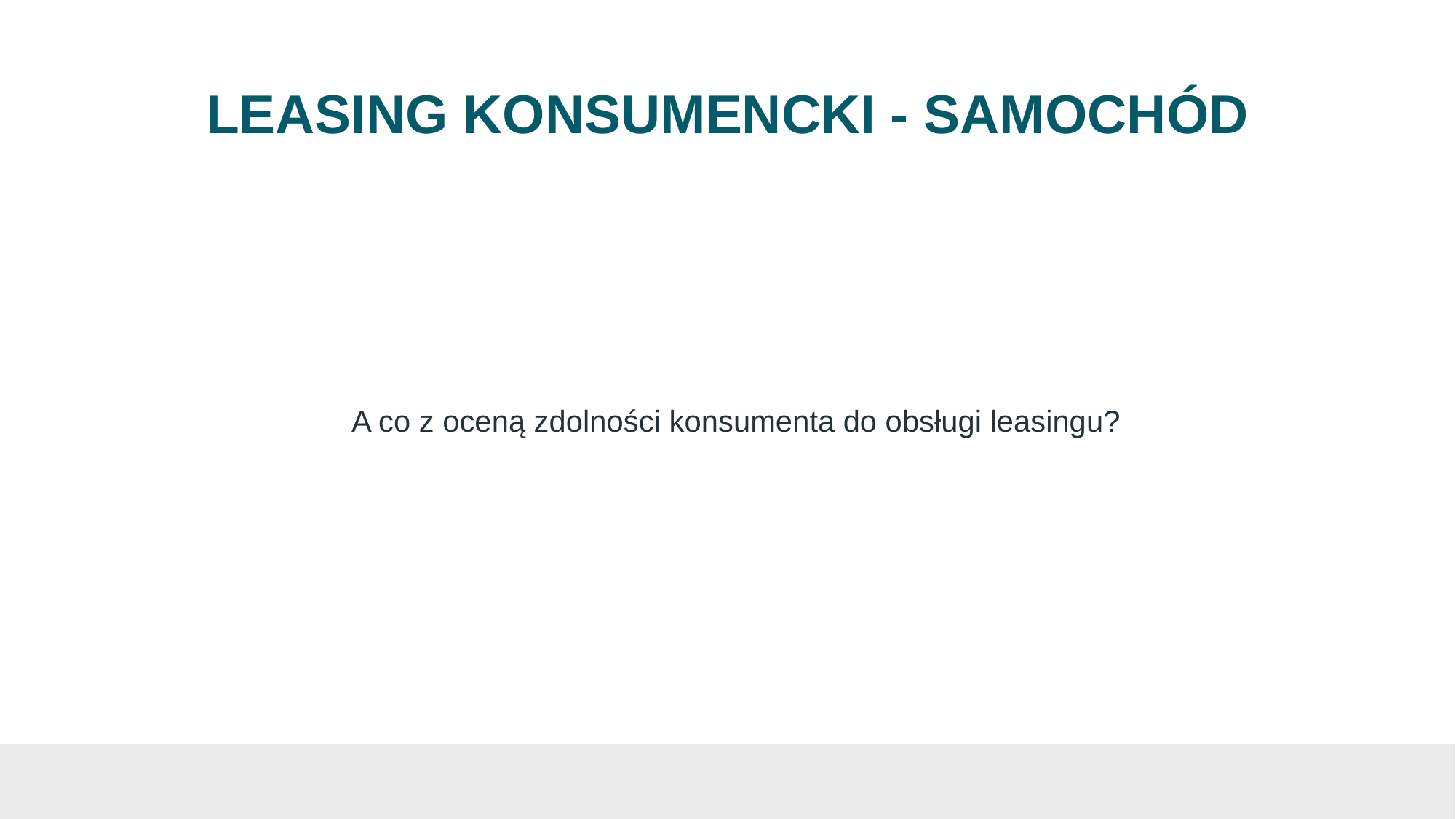

A co z oceną zdolności konsumenta do obsługi leasingu?

# LEASING KONSUMENCKI - SAMOCHÓD